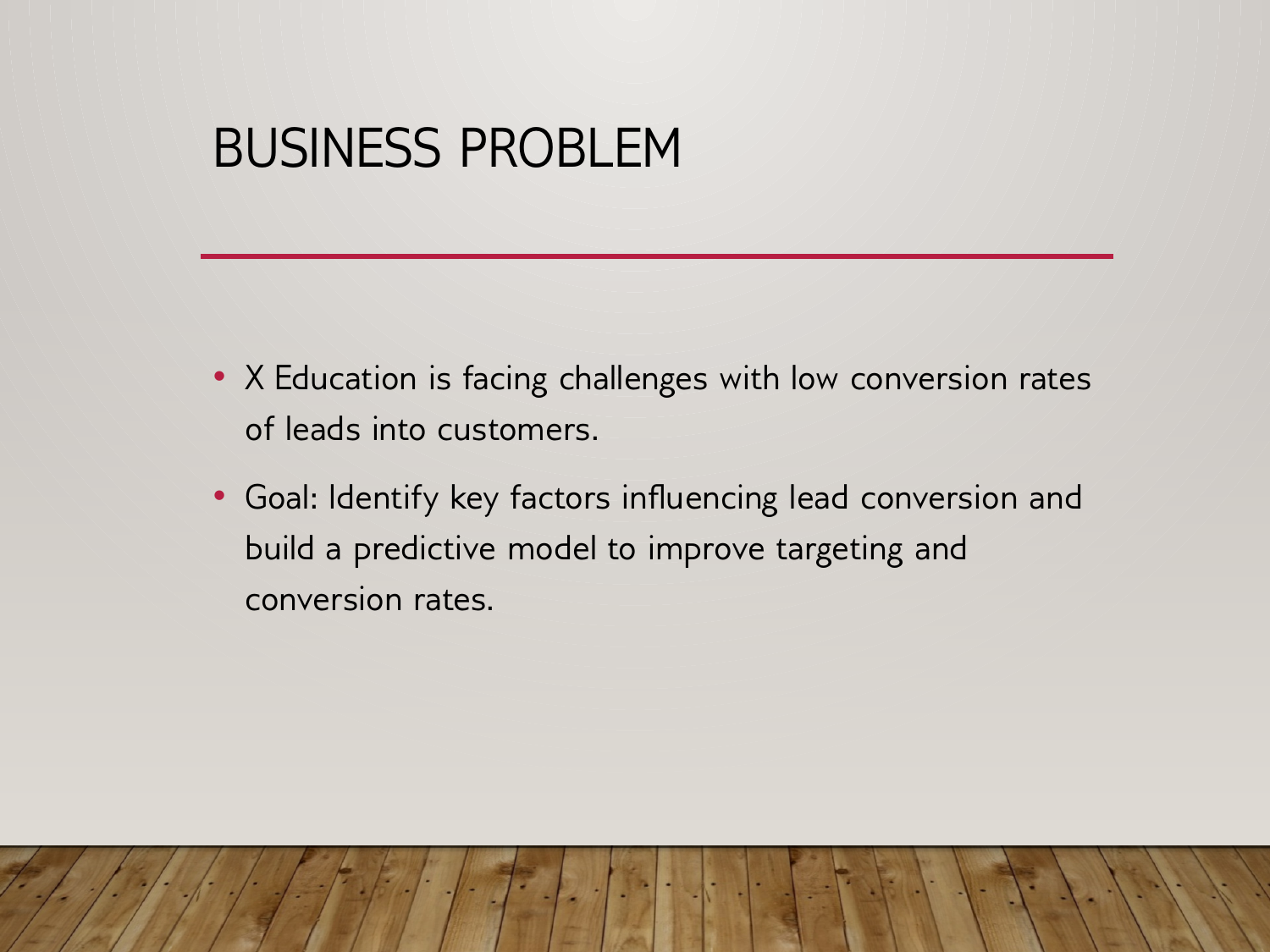

# Business Problem

X Education is facing challenges with low conversion rates of leads into customers.
Goal: Identify key factors influencing lead conversion and build a predictive model to improve targeting and conversion rates.